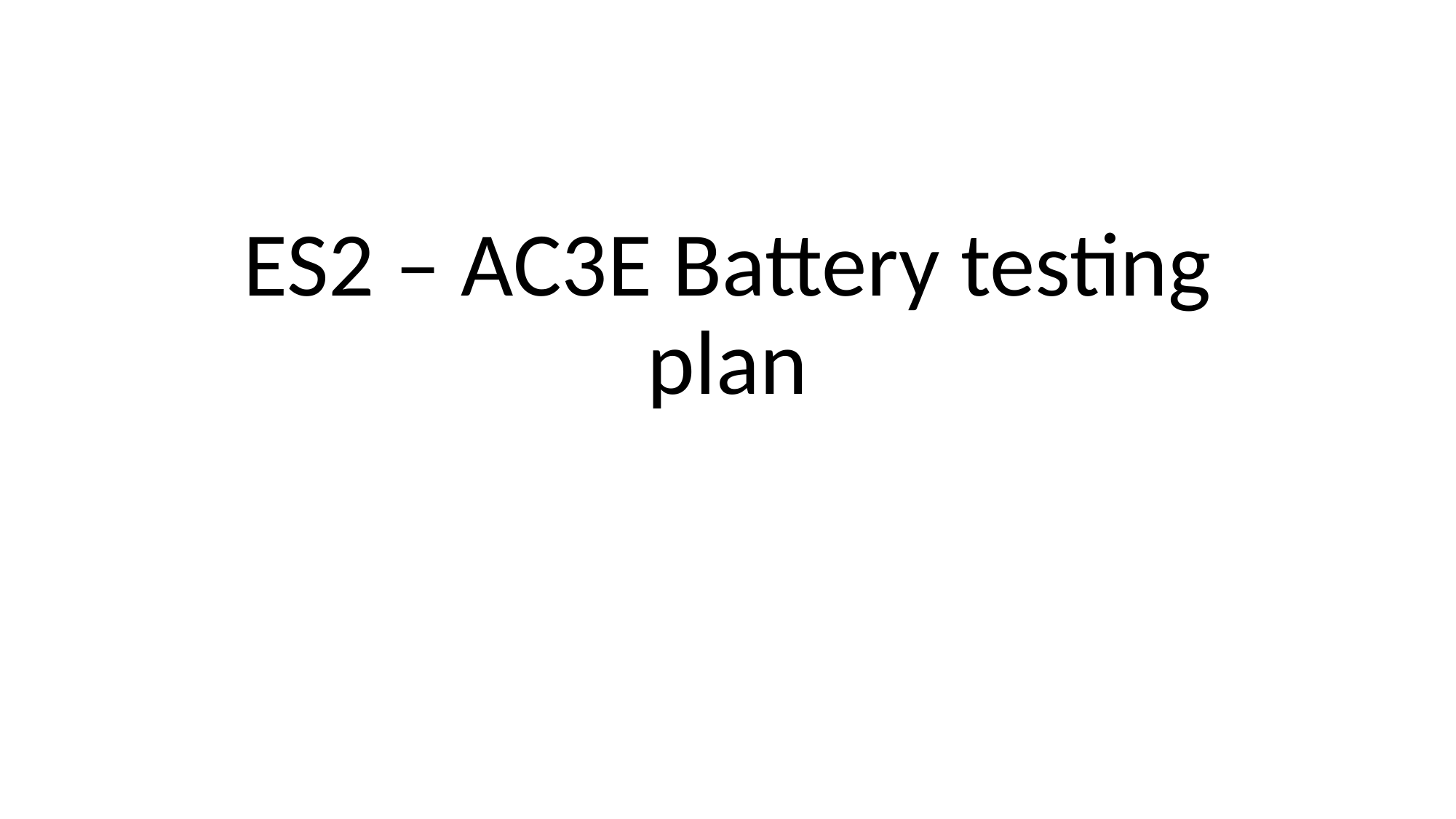

# ES2 – AC3E Battery testing plan